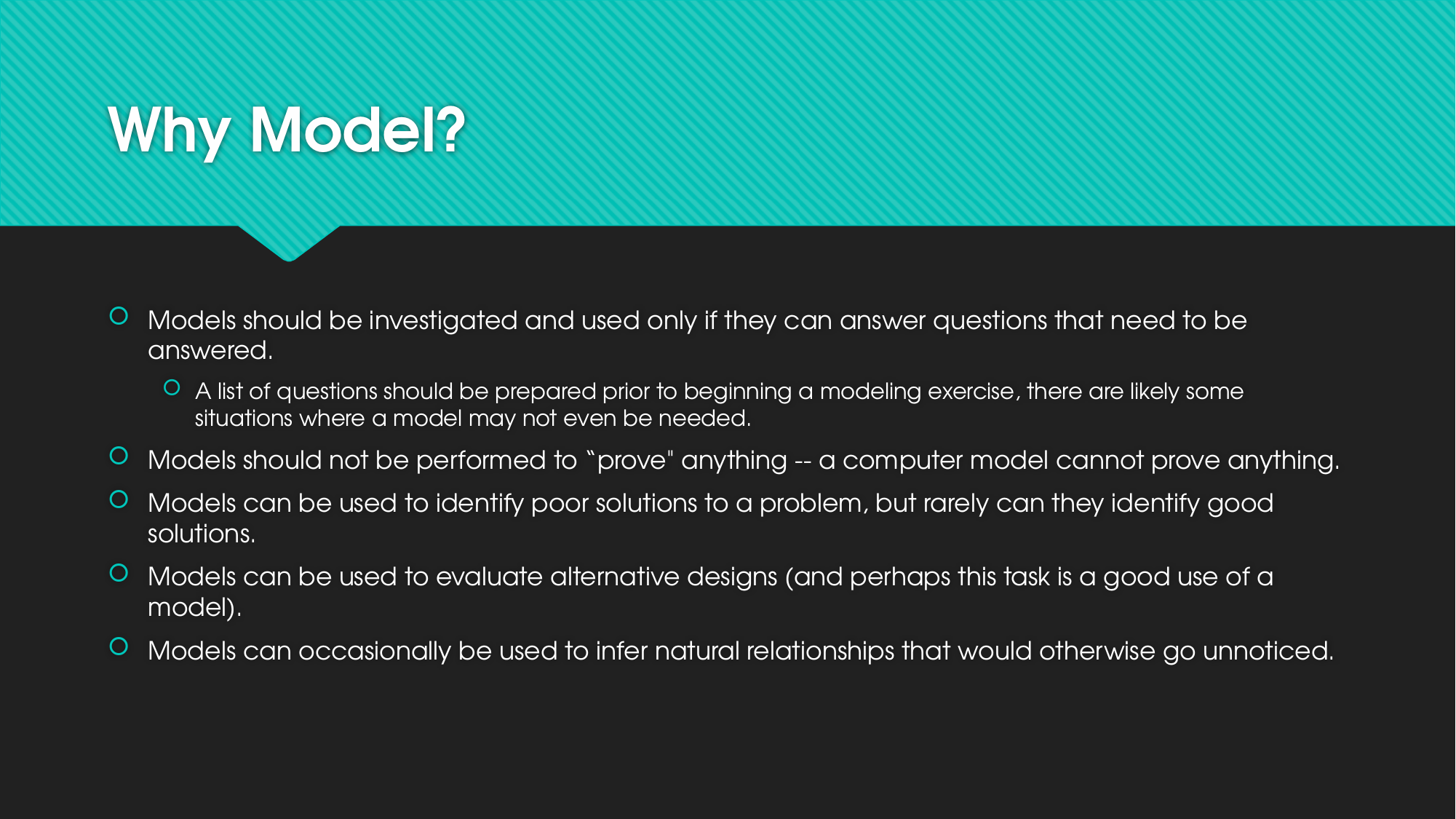

# Why Model?
Models should be investigated and used only if they can answer questions that need to be answered.
A list of questions should be prepared prior to beginning a modeling exercise, there are likely some situations where a model may not even be needed.
Models should not be performed to “prove" anything -- a computer model cannot prove anything.
Models can be used to identify poor solutions to a problem, but rarely can they identify good solutions.
Models can be used to evaluate alternative designs (and perhaps this task is a good use of a model).
Models can occasionally be used to infer natural relationships that would otherwise go unnoticed.